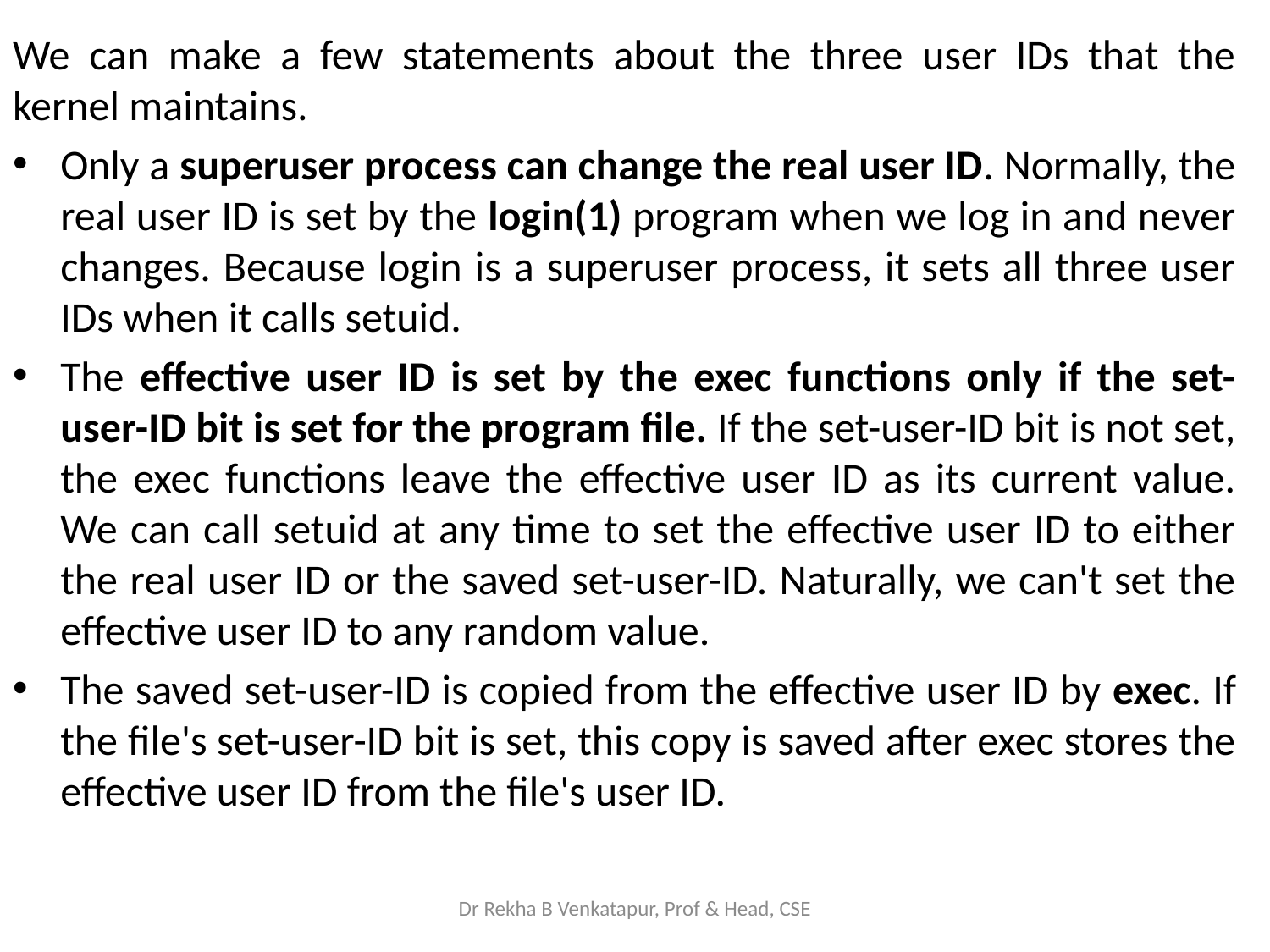

We can make a few statements about the three user IDs that the kernel maintains.
Only a superuser process can change the real user ID. Normally, the real user ID is set by the login(1) program when we log in and never changes. Because login is a superuser process, it sets all three user IDs when it calls setuid.
The effective user ID is set by the exec functions only if the set-user-ID bit is set for the program file. If the set-user-ID bit is not set, the exec functions leave the effective user ID as its current value. We can call setuid at any time to set the effective user ID to either the real user ID or the saved set-user-ID. Naturally, we can't set the effective user ID to any random value.
The saved set-user-ID is copied from the effective user ID by exec. If the file's set-user-ID bit is set, this copy is saved after exec stores the effective user ID from the file's user ID.

Dr Rekha B Venkatapur, Prof & Head, CSE